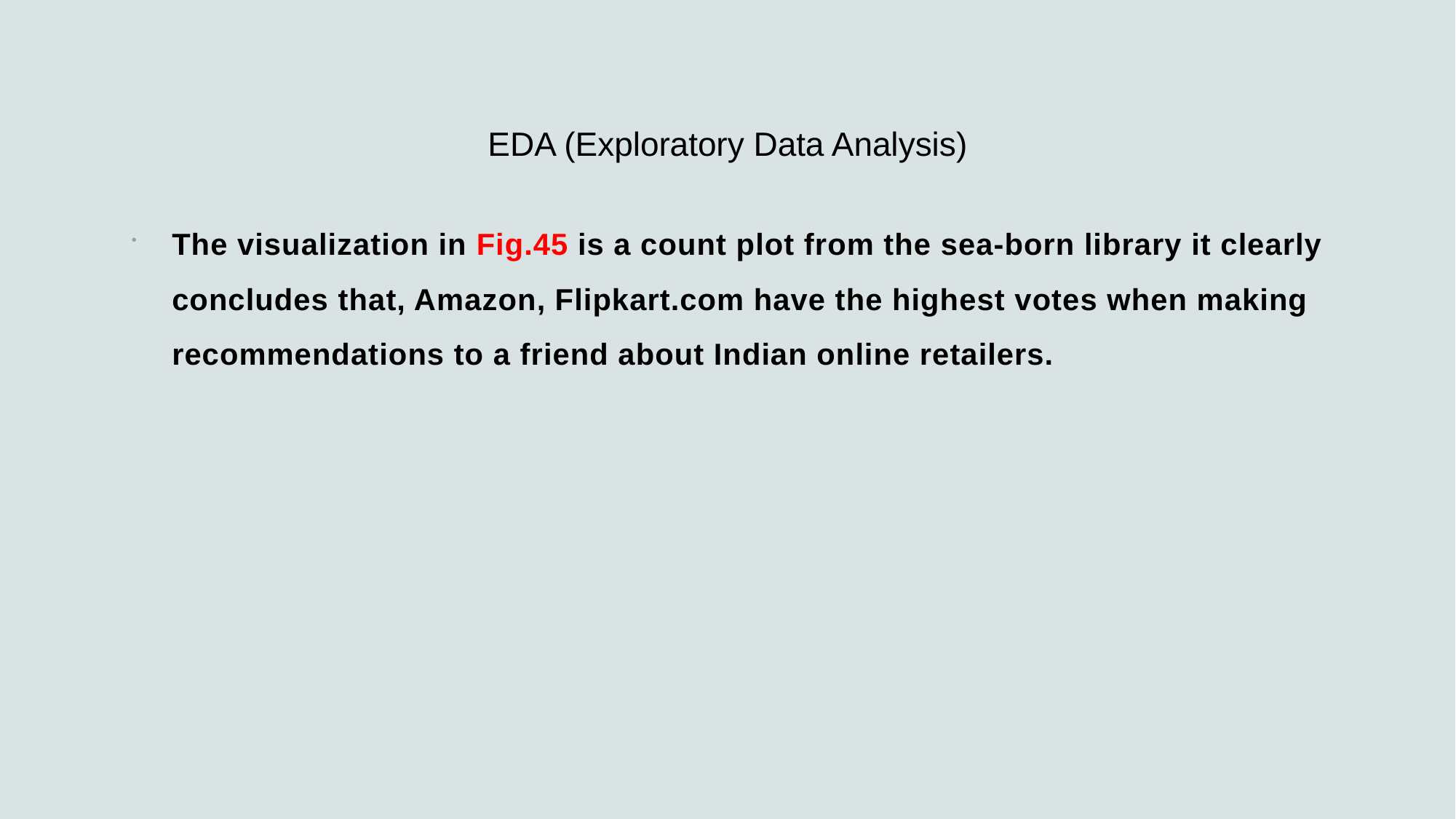

# EDA (Exploratory Data Analysis)
The visualization in Fig.45 is a count plot from the sea-born library it clearly concludes that, Amazon, Flipkart.com have the highest votes when making recommendations to a friend about Indian online retailers.